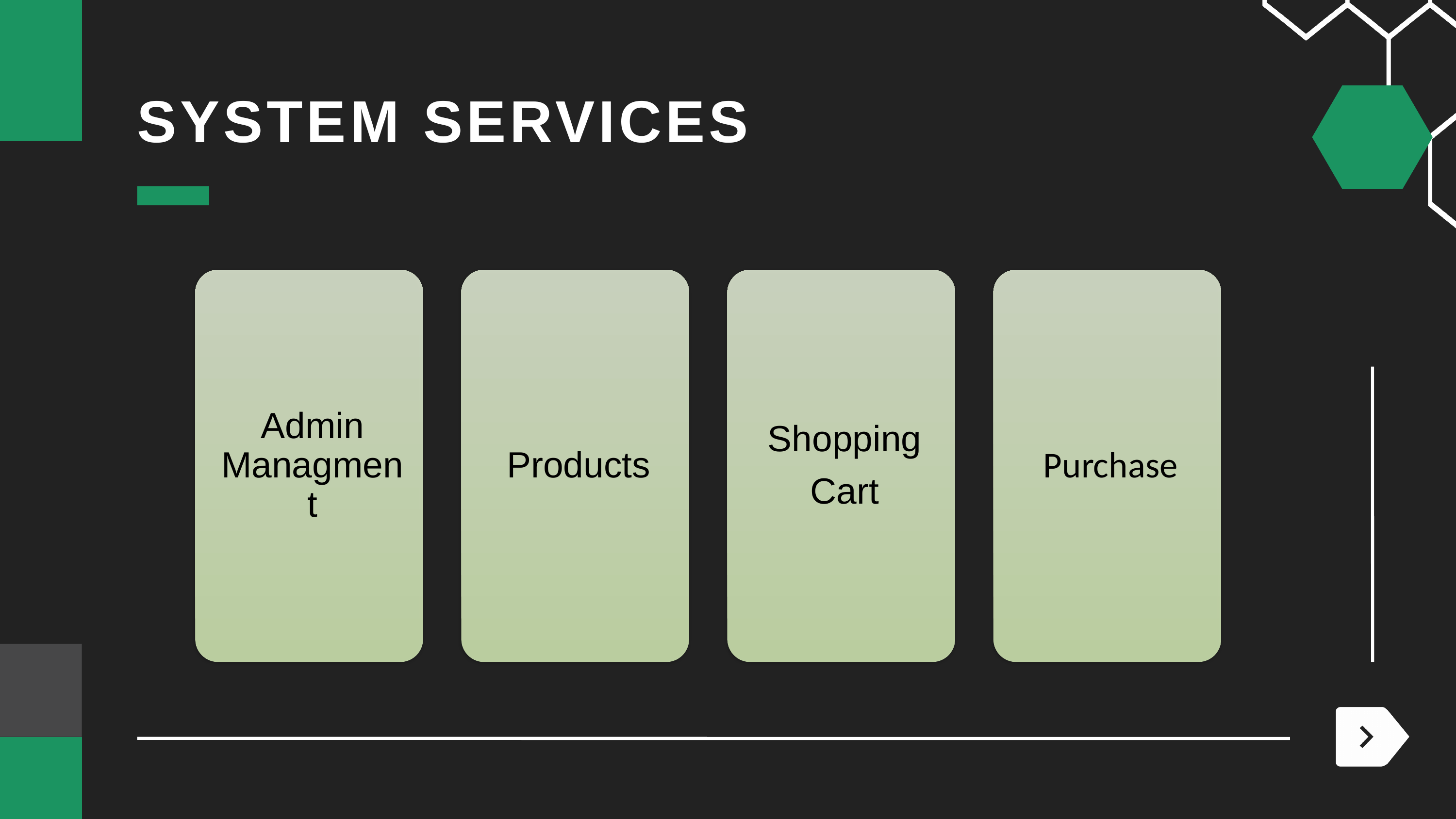

SYSTEM SERVICES

Admin Managment
Products
Shopping
Cart
Purchase